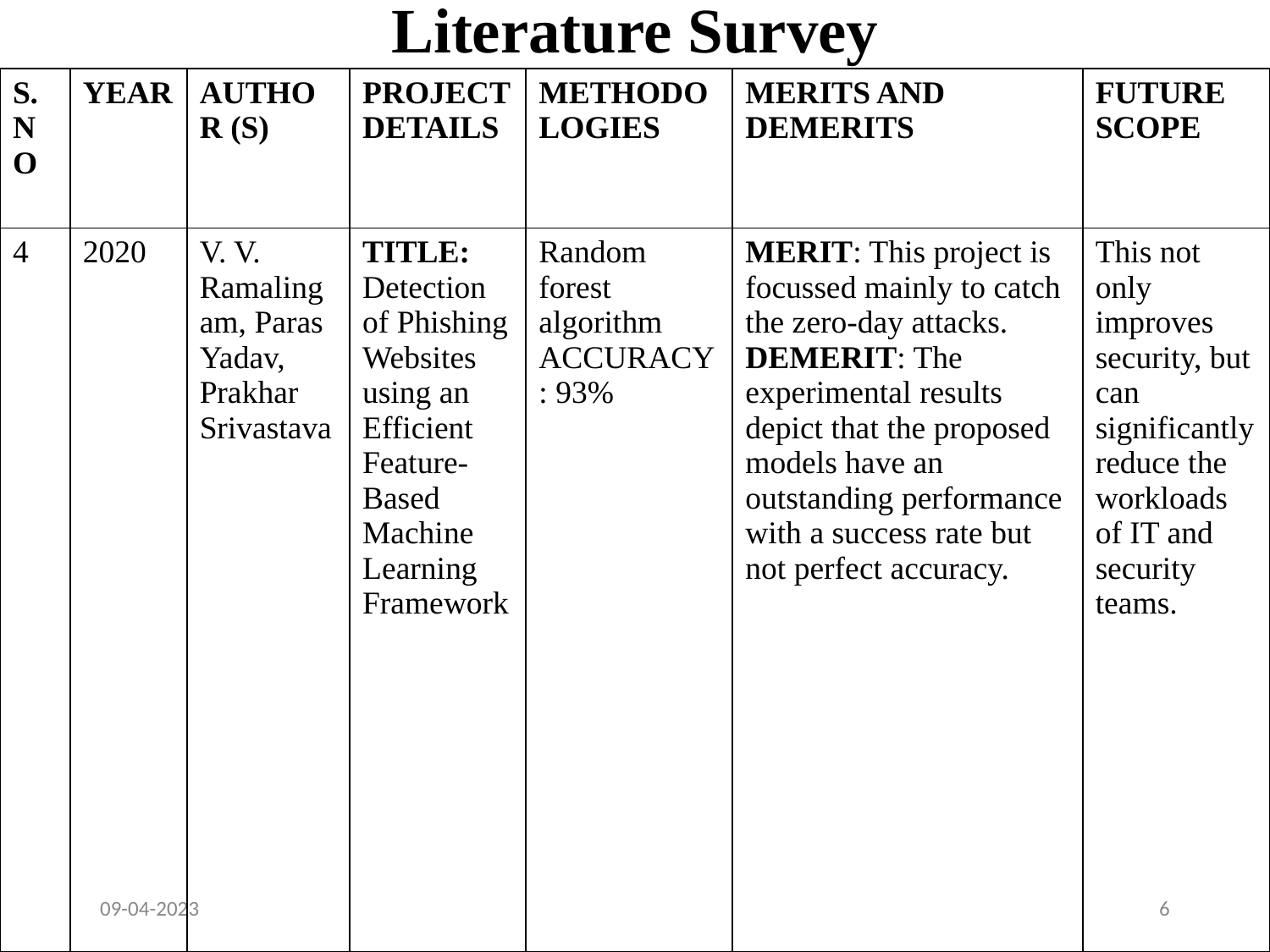

# Literature Survey
| S. NO | YEAR | AUTHOR (S) | PROJECT DETAILS | METHODOLOGIES | MERITS AND DEMERITS | FUTURE SCOPE |
| --- | --- | --- | --- | --- | --- | --- |
| 4 | 2020 | V. V. Ramalingam, Paras Yadav, Prakhar Srivastava | TITLE: Detection of Phishing Websites using an Efficient Feature-Based Machine Learning Framework | Random forest algorithm ACCURACY : 93% | MERIT: This project is focussed mainly to catch the zero-day attacks. DEMERIT: The experimental results depict that the proposed models have an outstanding performance with a success rate but not perfect accuracy. | This not only improves security, but can significantly reduce the workloads of IT and security teams. |

09-04-2023
6